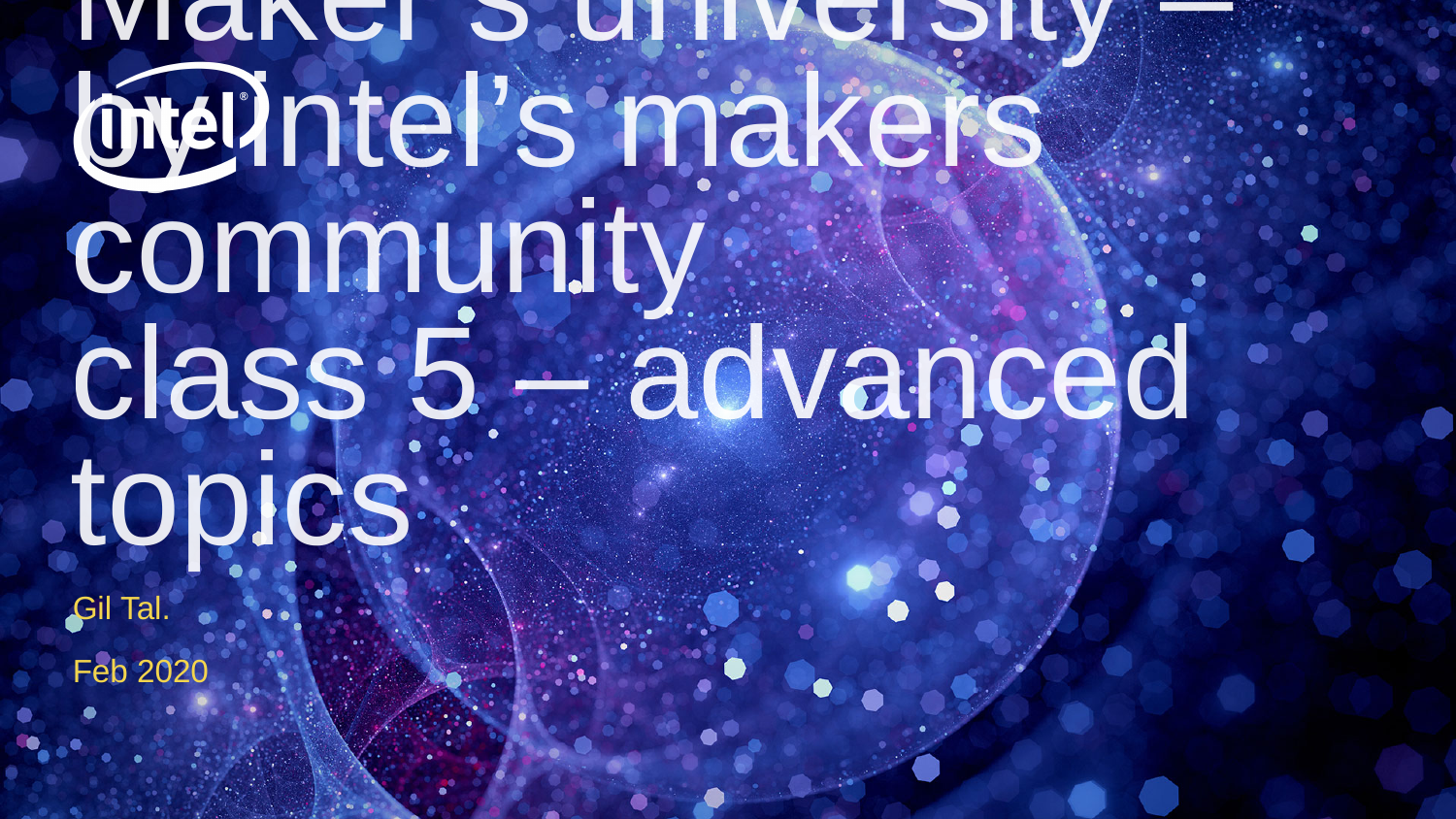

# Maker’s university – by intel’s makers community class 5 – advanced topics
Gil Tal.
Feb 2020